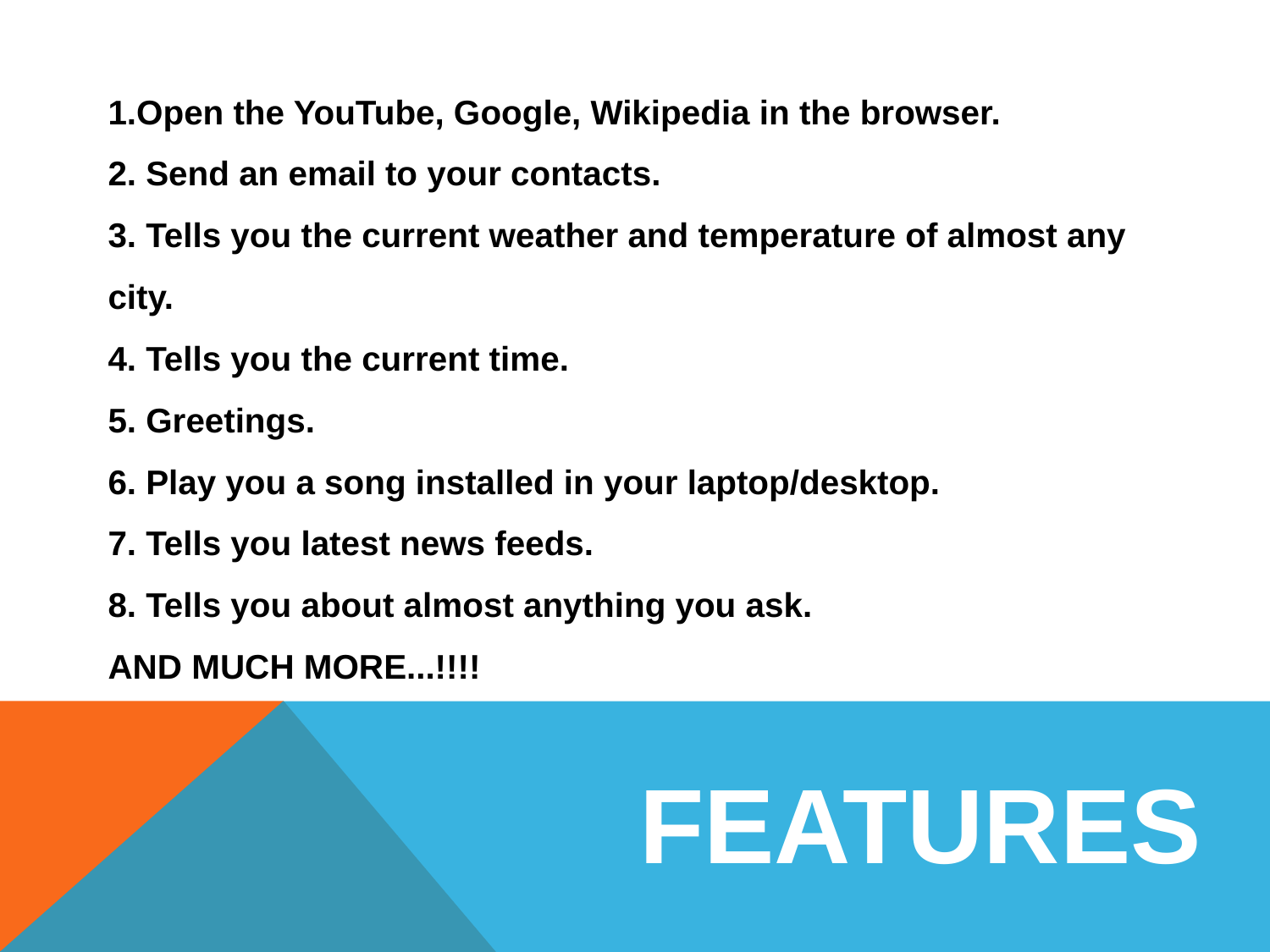

1.Open the YouTube, Google, Wikipedia in the browser.
2. Send an email to your contacts.
3. Tells you the current weather and temperature of almost any city.
4. Tells you the current time.
5. Greetings.
6. Play you a song installed in your laptop/desktop.
7. Tells you latest news feeds.
8. Tells you about almost anything you ask.
AND MUCH MORE...!!!!

# FEATURES